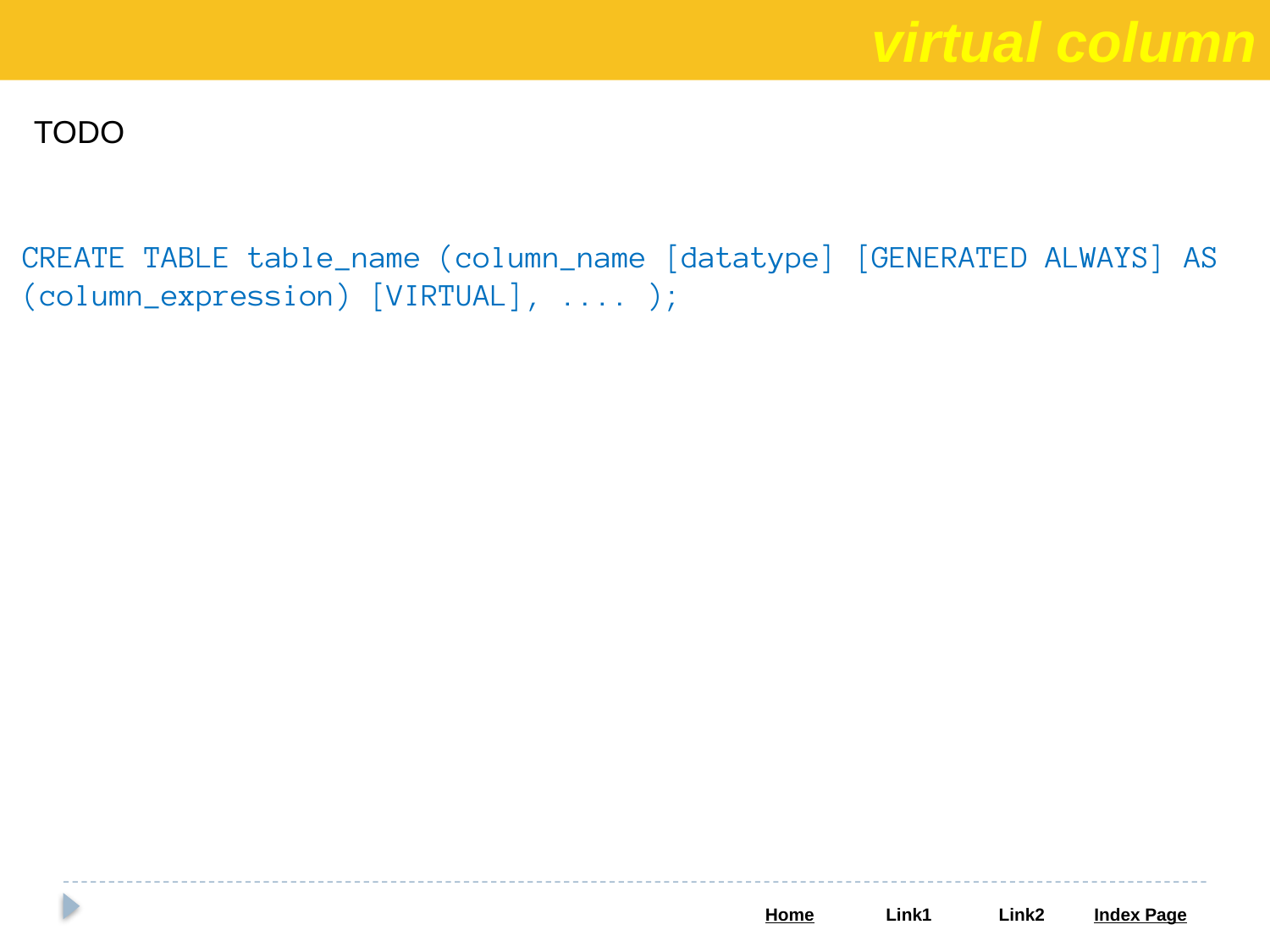

virtual column
TODO
CREATE TABLE table_name (column_name [datatype] [GENERATED ALWAYS] AS (column_expression) [VIRTUAL], .... );